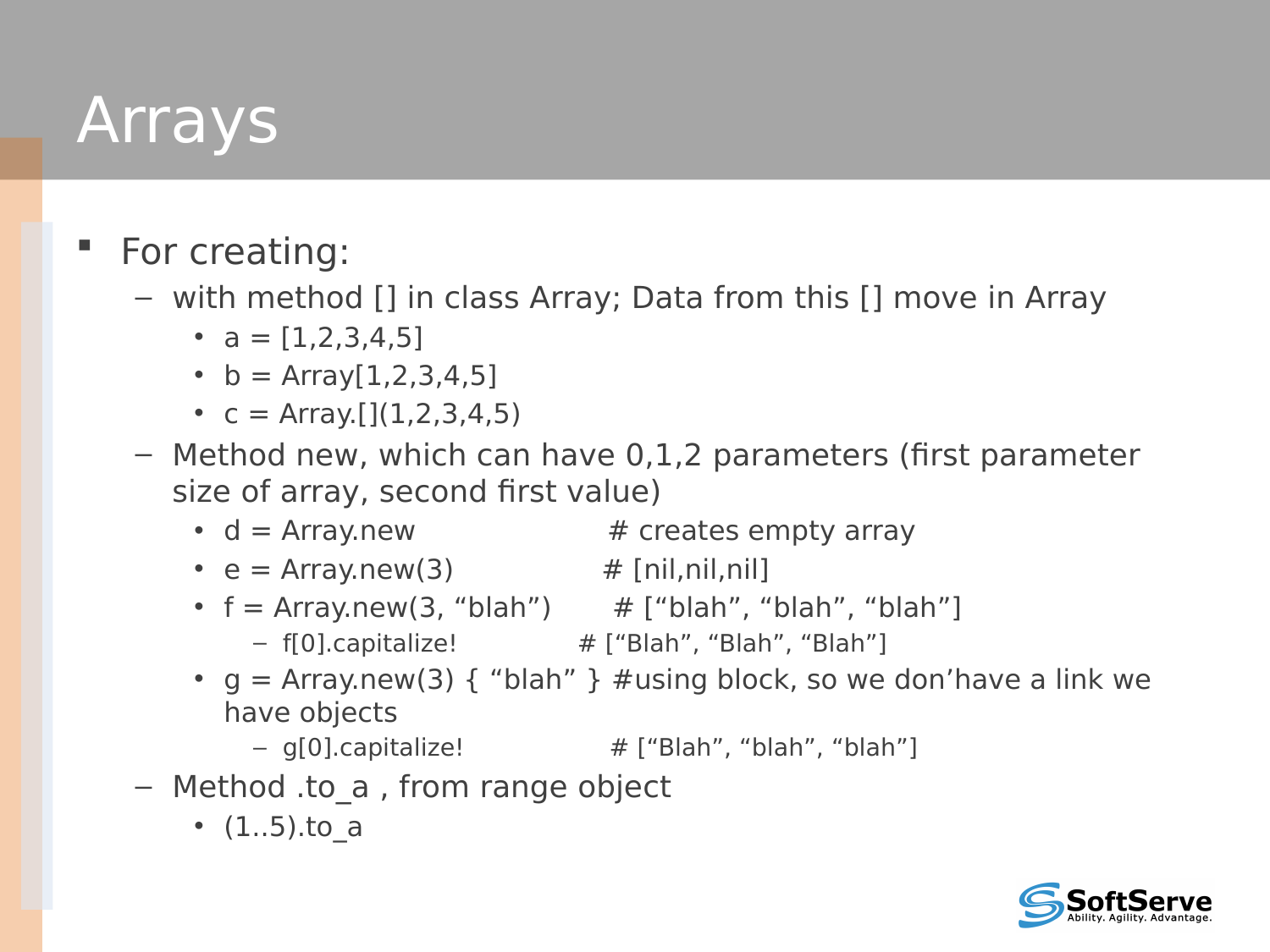

# Arrays
For creating:
with method [] in class Array; Data from this [] move in Array
a = [1,2,3,4,5]
b = Array[1,2,3,4,5]
c = Array.[](1,2,3,4,5)
Method new, which can have 0,1,2 parameters (first parameter size of array, second first value)
d = Array.new                      # creates empty array
e = Array.new(3)                 # [nil,nil,nil]
f = Array.new(3, “blah”)       # [“blah”, “blah”, “blah”]
f[0].capitalize!    	          # [“Blah”, “Blah”, “Blah”]
g = Array.new(3) { “blah” } #using block, so we don’have a link we have objects
g[0].capitalize!                   # [“Blah”, “blah”, “blah”]
Method .to_a , from range object
(1..5).to_a